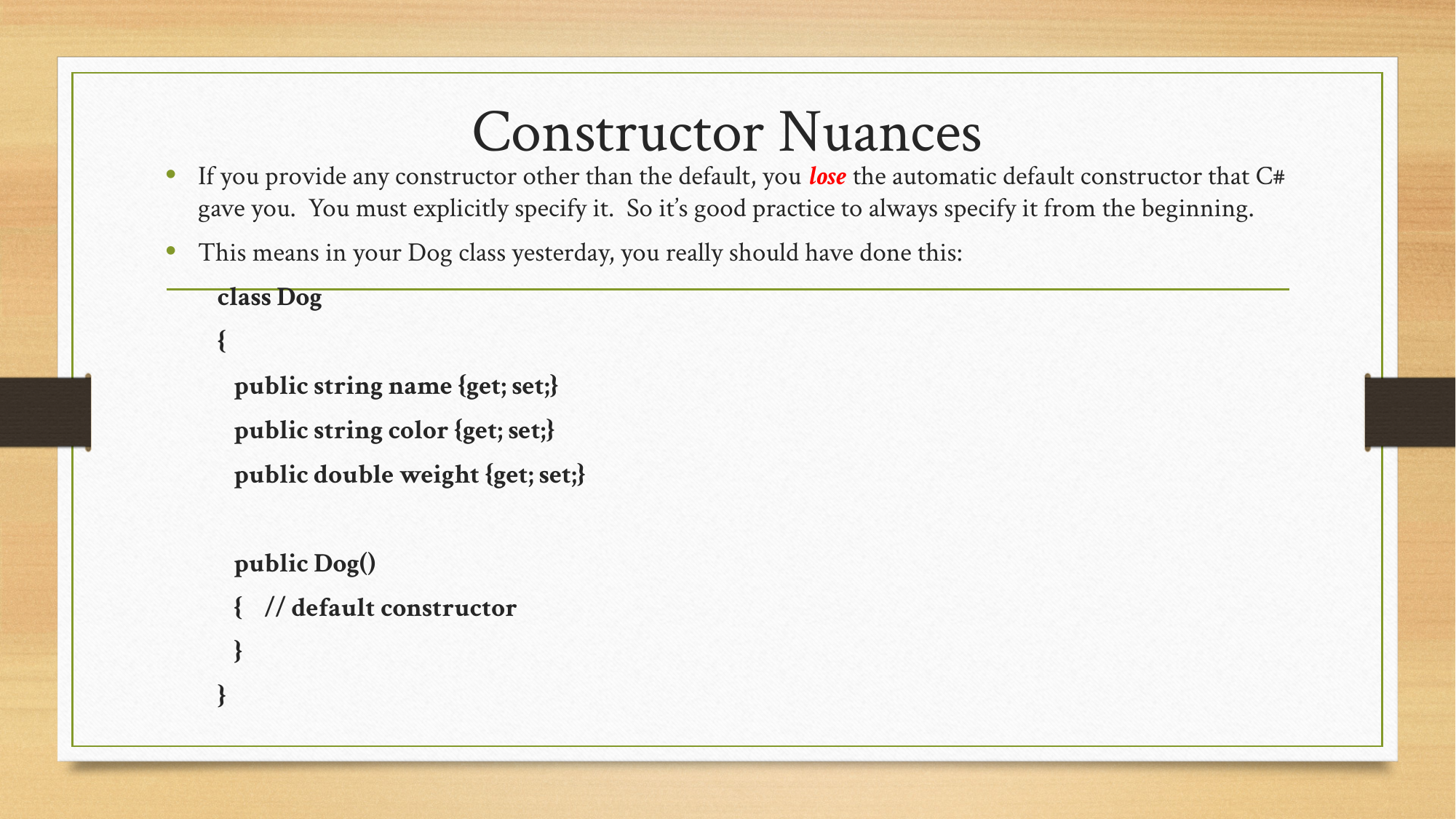

# Constructor Nuances
If you provide any constructor other than the default, you lose the automatic default constructor that C# gave you.  You must explicitly specify it.  So it’s good practice to always specify it from the beginning.
This means in your Dog class yesterday, you really should have done this:
class Dog
{
   public string name {get; set;}
   public string color {get; set;}
   public double weight {get; set;}

   public Dog()
   {    // default constructor
   }
}